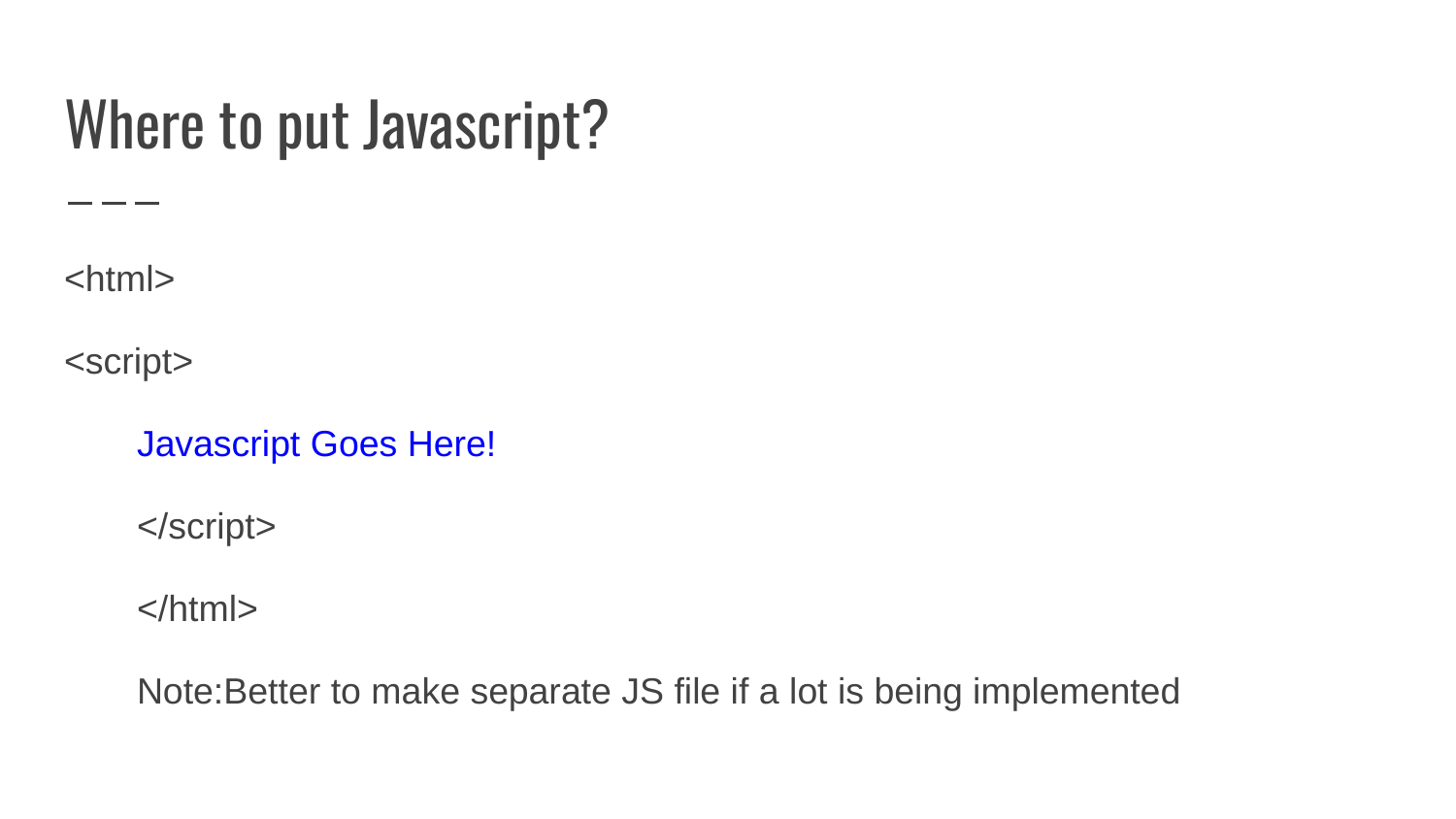

# Where to put Javascript?
<html>
<script>
Javascript Goes Here!
</script>
</html>
Note:Better to make separate JS file if a lot is being implemented